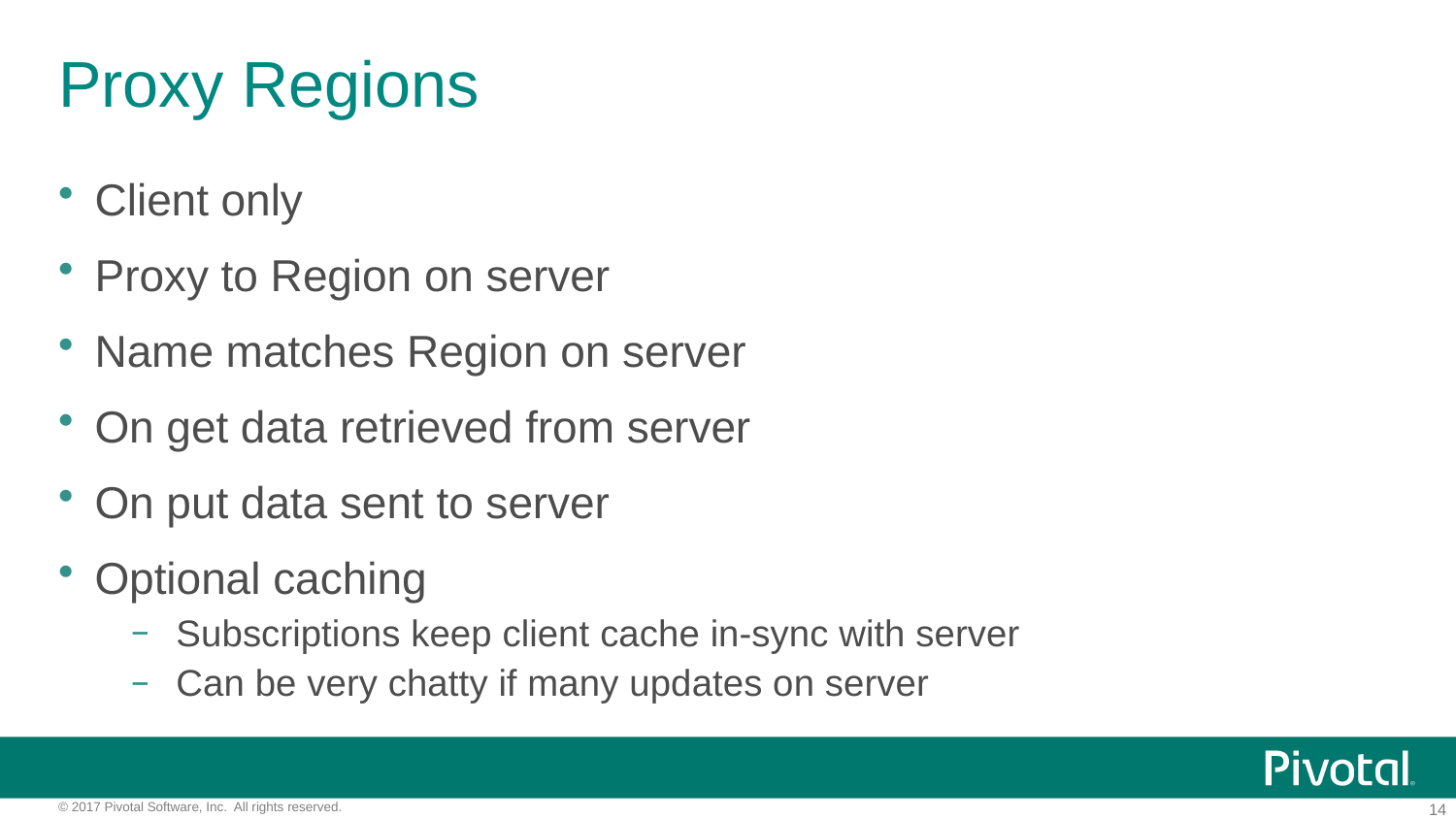

# Proxy Regions
Client only
Proxy to Region on server
Name matches Region on server
On get data retrieved from server
On put data sent to server
Optional caching
Subscriptions keep client cache in-sync with server
Can be very chatty if many updates on server